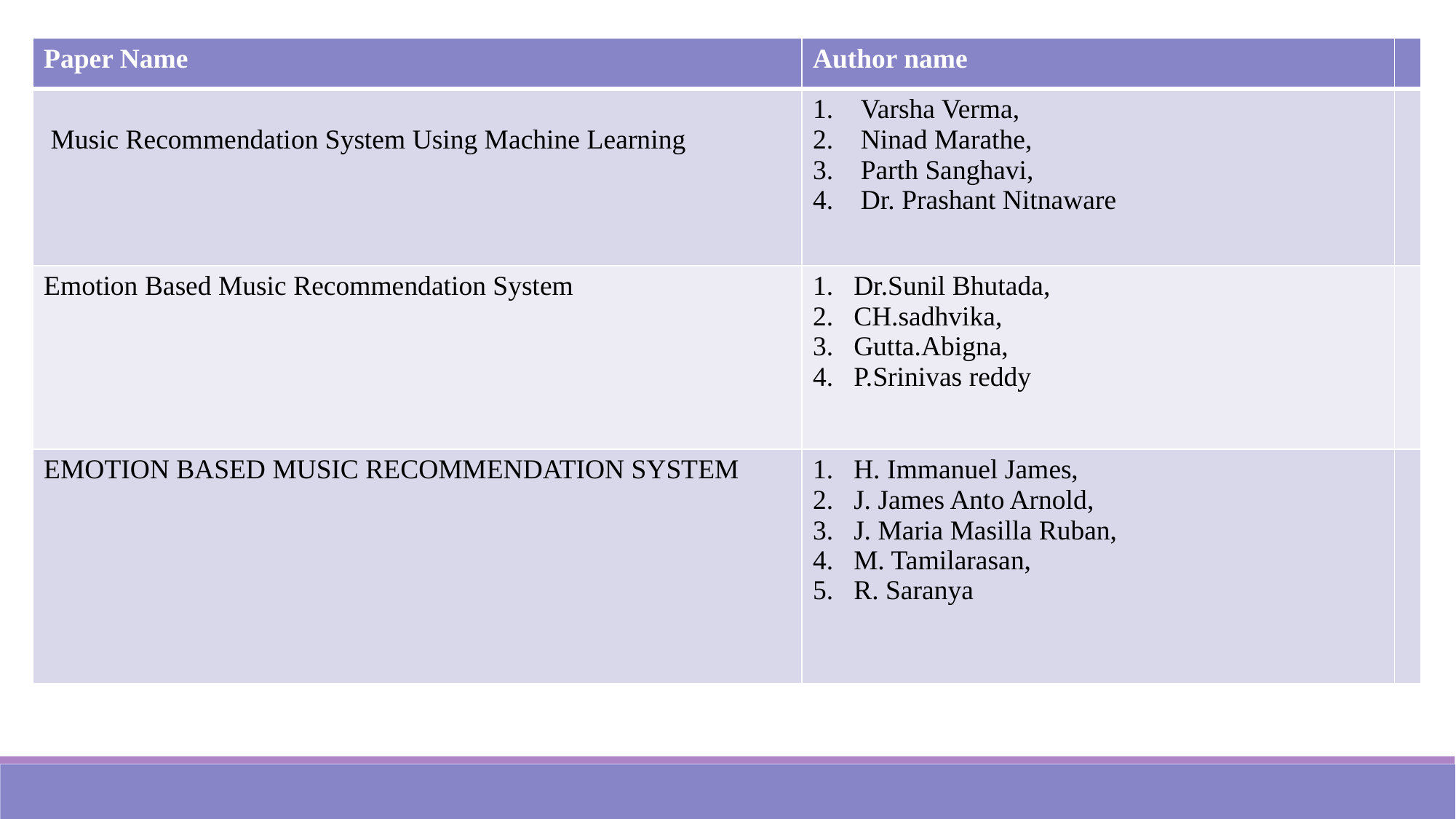

| Paper Name | Author name |  |
| --- | --- | --- |
| Music Recommendation System Using Machine Learning | Varsha Verma, Ninad Marathe, Parth Sanghavi, Dr. Prashant Nitnaware |  |
| Emotion Based Music Recommendation System | Dr.Sunil Bhutada, CH.sadhvika, Gutta.Abigna, P.Srinivas reddy |  |
| EMOTION BASED MUSIC RECOMMENDATION SYSTEM | H. Immanuel James, J. James Anto Arnold, J. Maria Masilla Ruban, M. Tamilarasan, R. Saranya |  |